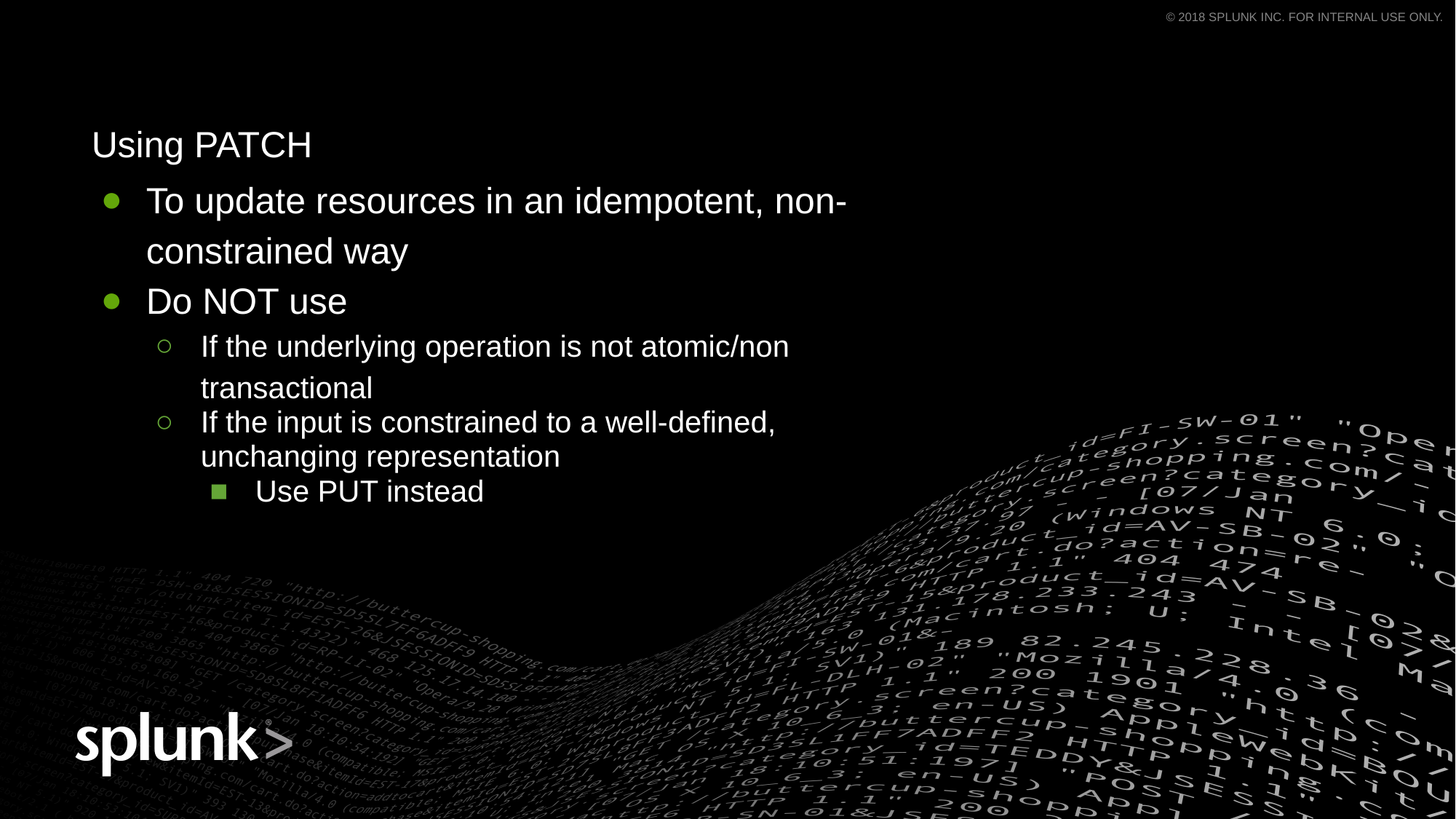

Using PATCH
To update resources in an idempotent, non-constrained way
Do NOT use
If the underlying operation is not atomic/non transactional
If the input is constrained to a well-defined, unchanging representation
Use PUT instead